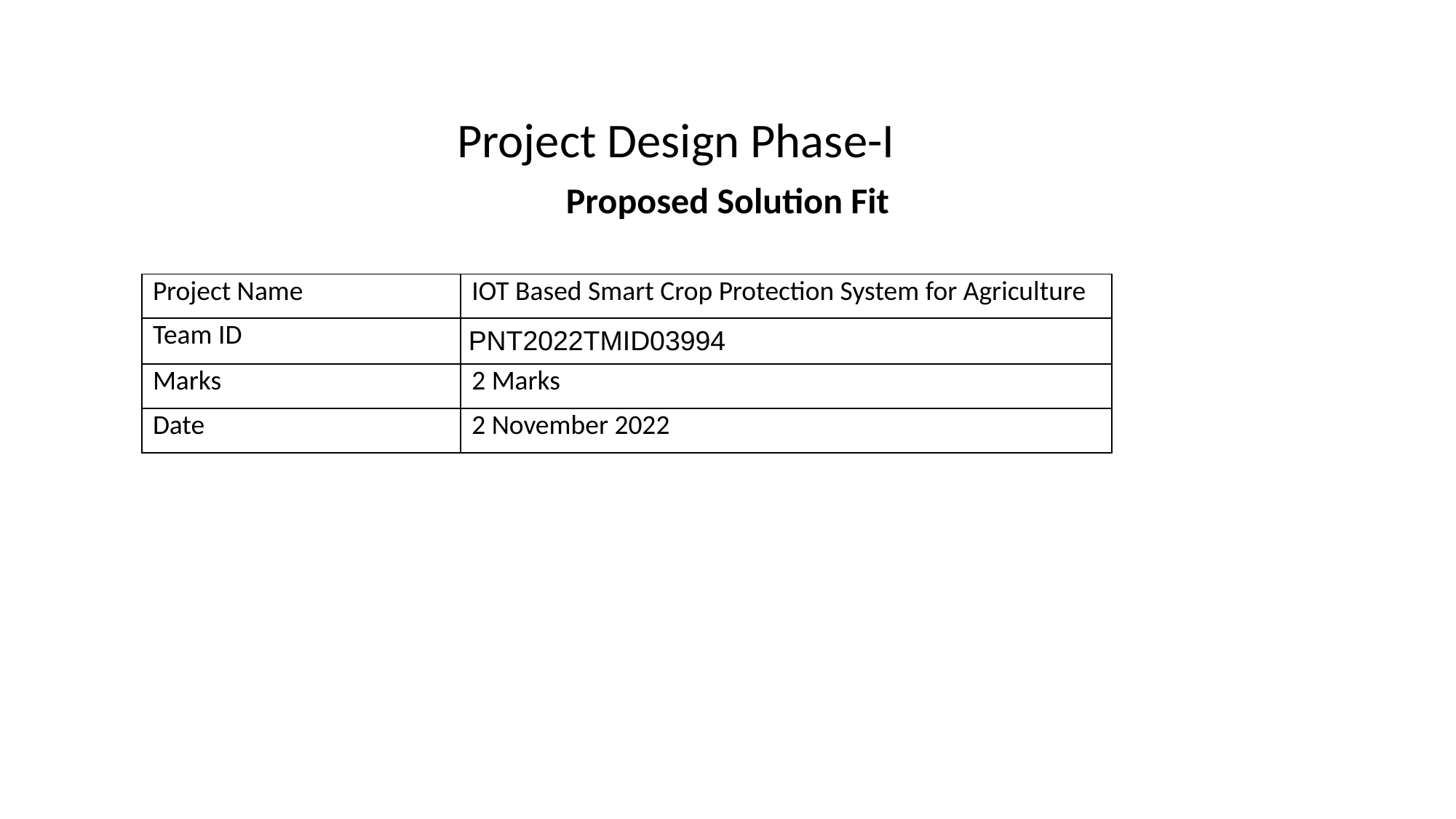

# Project Design Phase-I
Proposed Solution Fit
| Project Name | IOT Based Smart Crop Protection System for Agriculture |
| --- | --- |
| Team ID | PNT2022TMID03994 |
| Marks | 2 Marks |
| Date | 2 November 2022 |